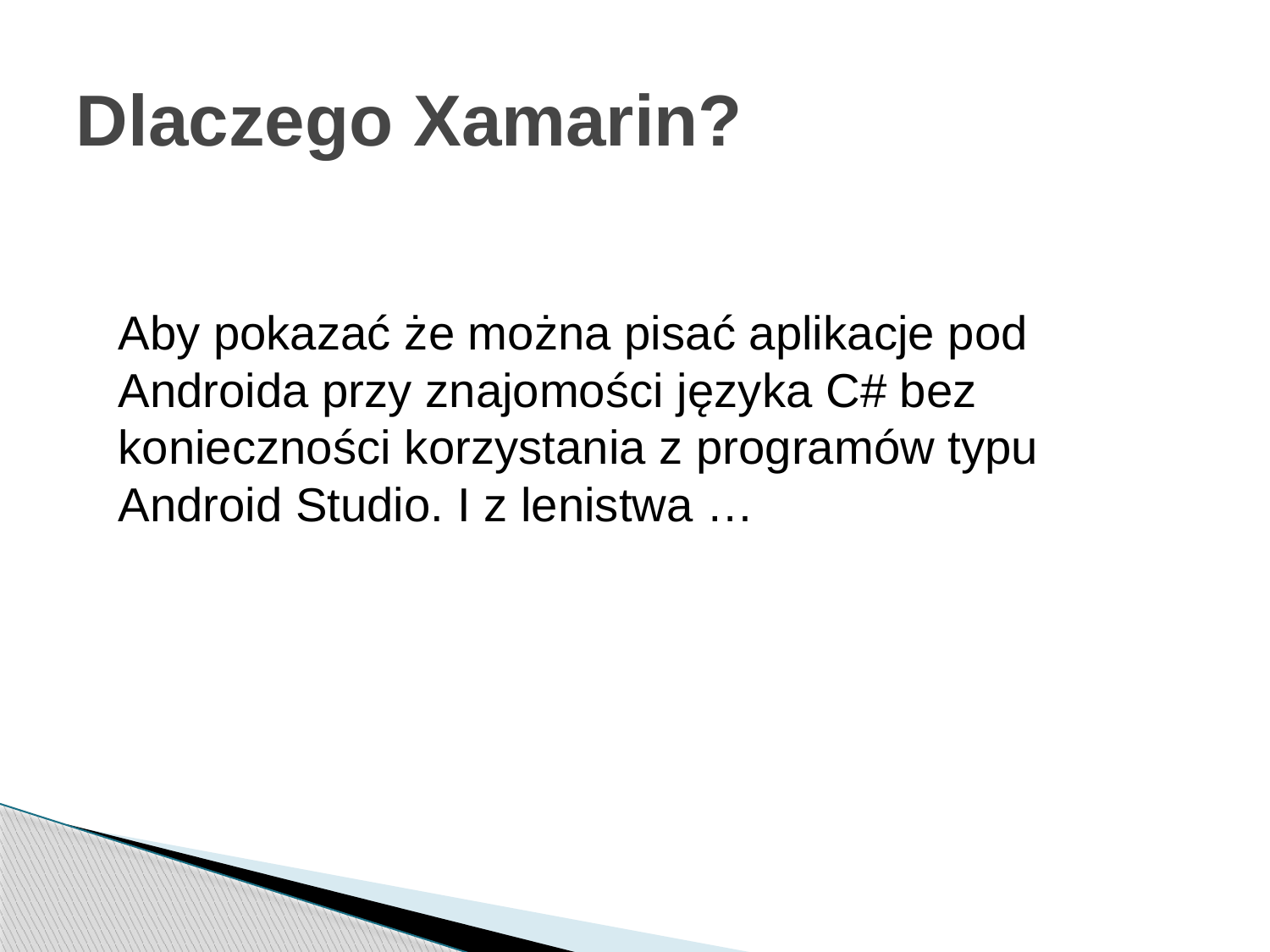

# Dlaczego Xamarin?
	Aby pokazać że można pisać aplikacje pod Androida przy znajomości języka C# bez konieczności korzystania z programów typu Android Studio. I z lenistwa …